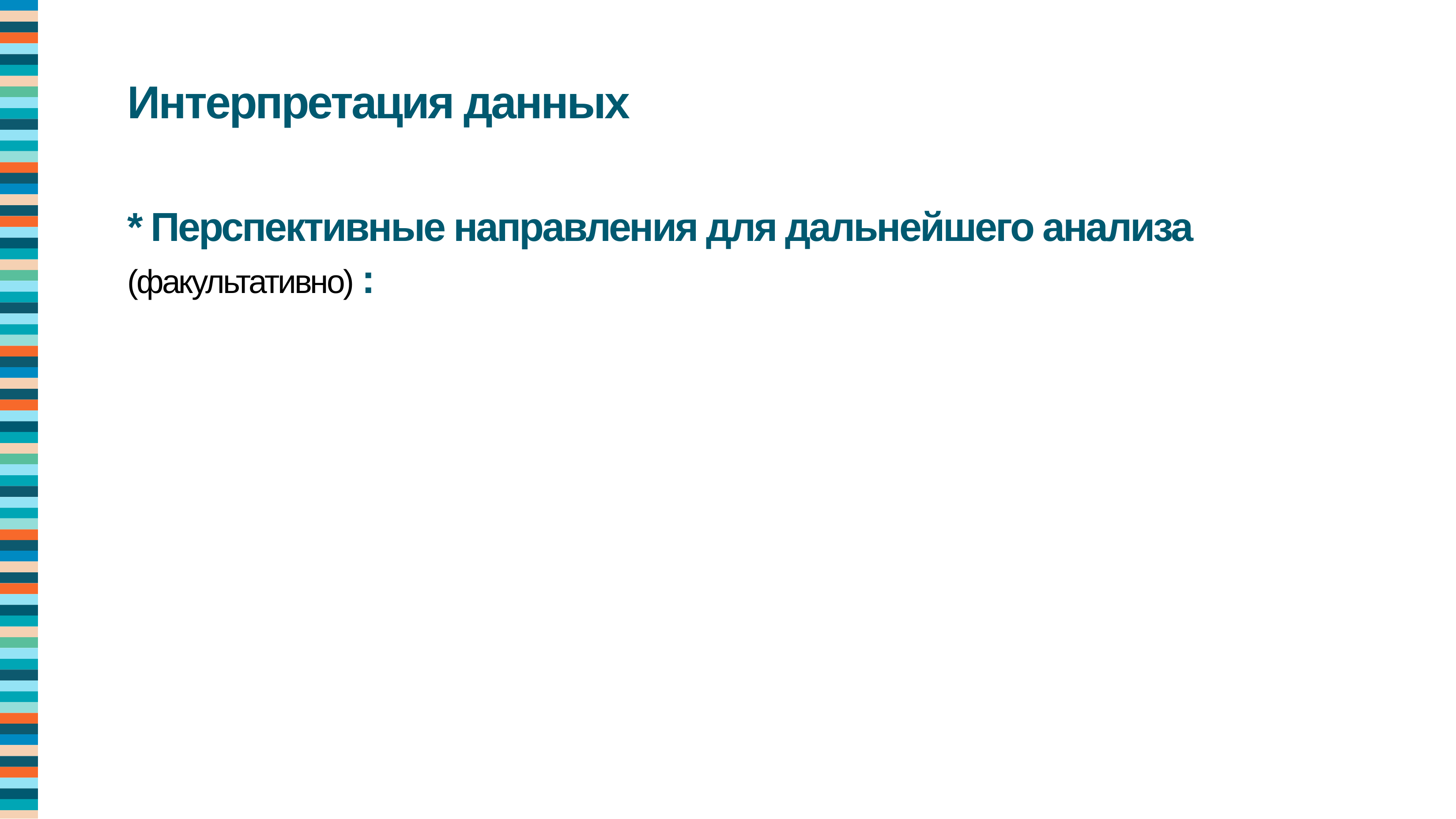

Интерпретация данных
* Перспективные направления для дальнейшего анализа (факультативно) :